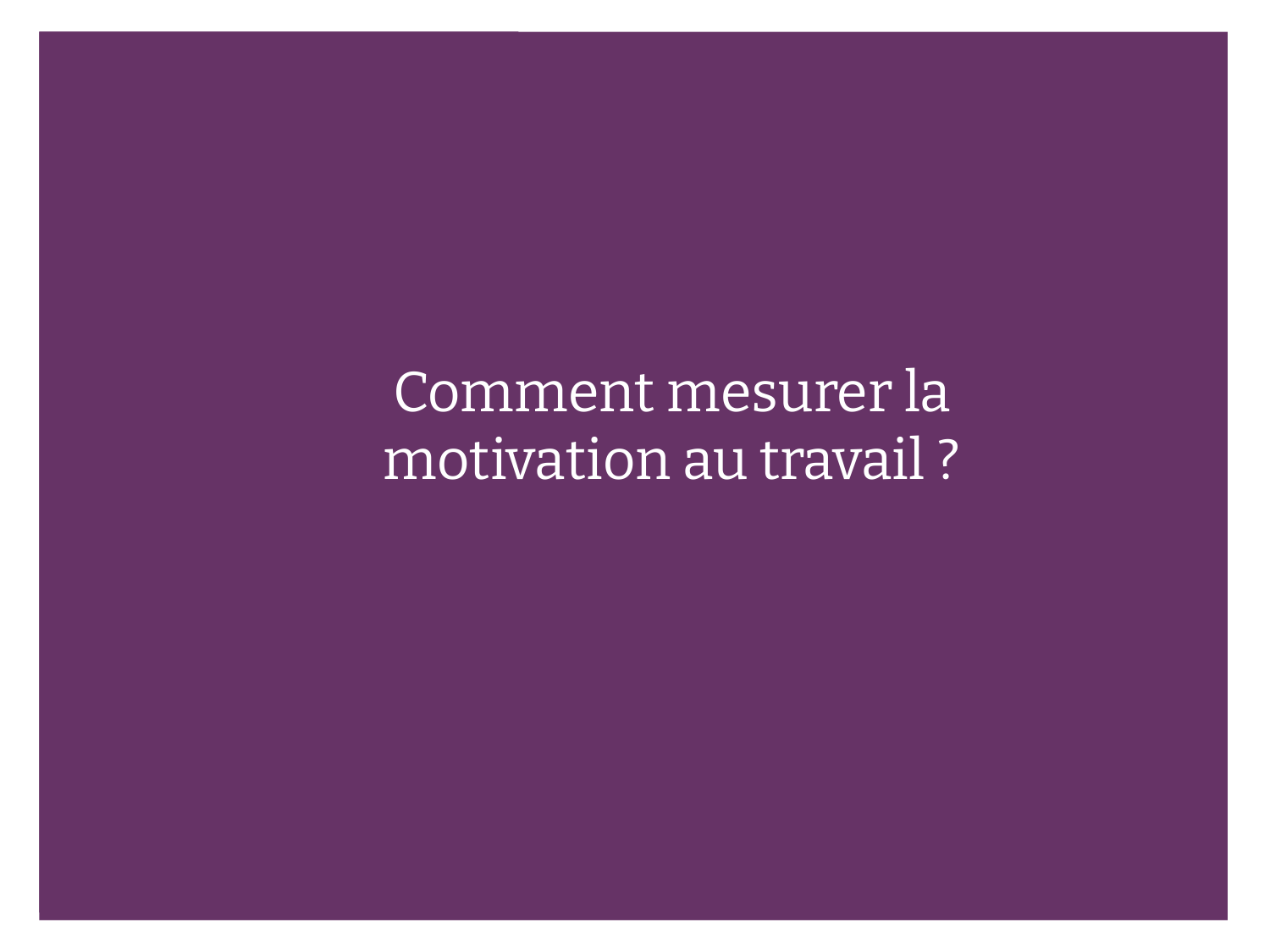

Comment mesurer la motivation au travail ?